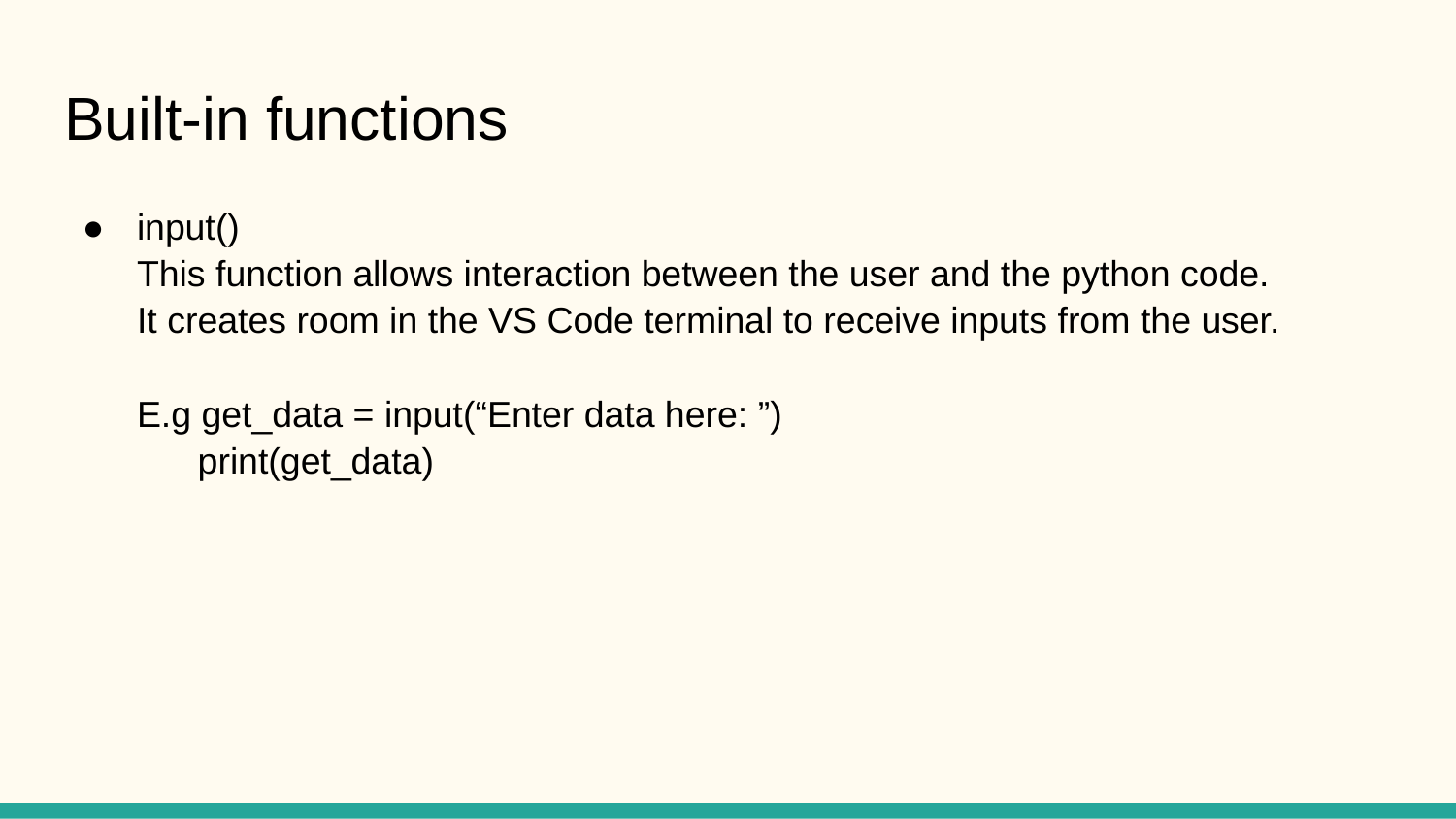

# Built-in functions
input()
This function allows interaction between the user and the python code.
It creates room in the VS Code terminal to receive inputs from the user.
E.g get_data = input(“Enter data here: ”)
      print(get_data)